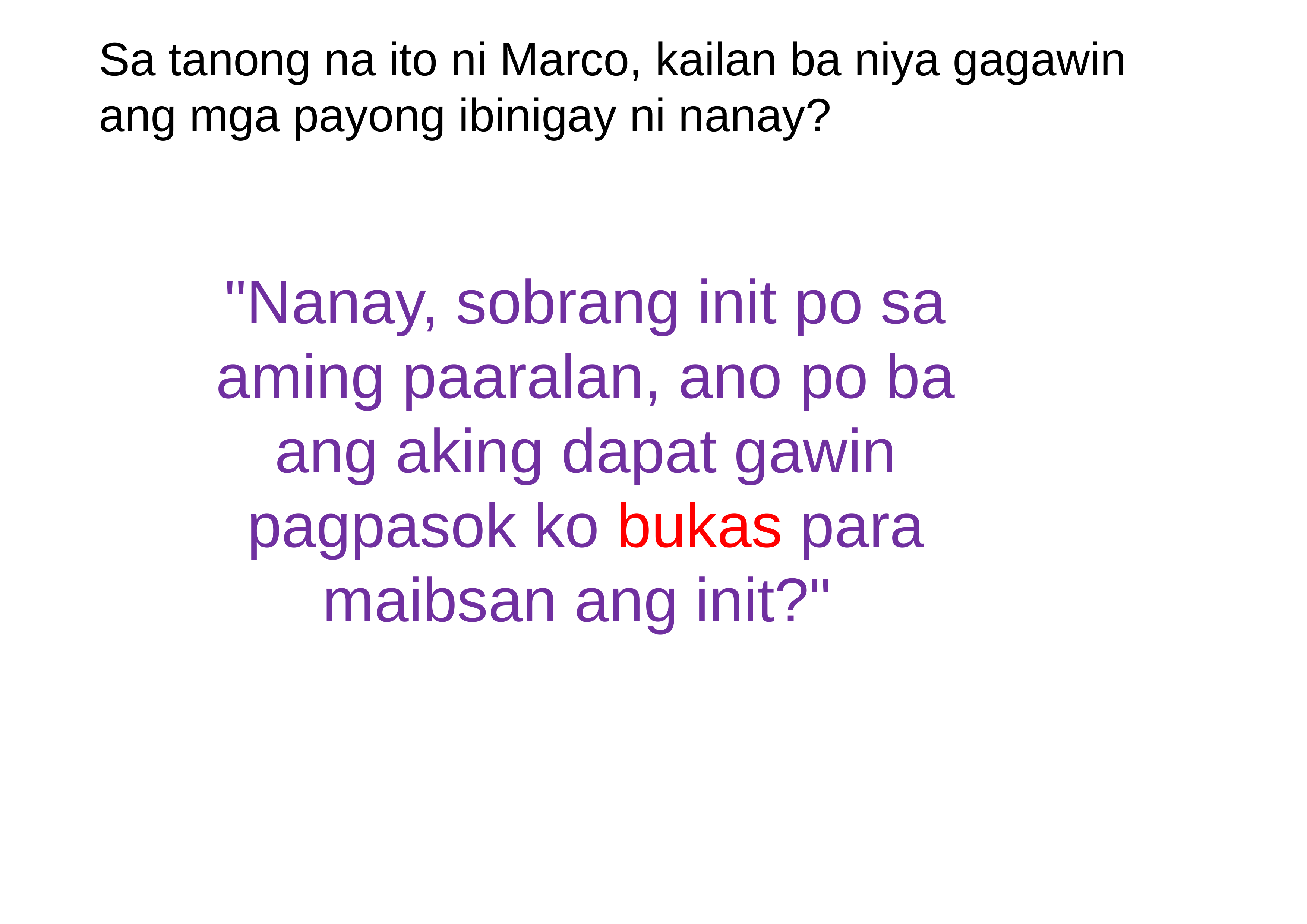

Sa tanong na ito ni Marco, kailan ba niya gagawin ang mga payong ibinigay ni nanay?
"Nanay, sobrang init po sa aming paaralan, ano po ba ang aking dapat gawin pagpasok ko bukas para maibsan ang init?"